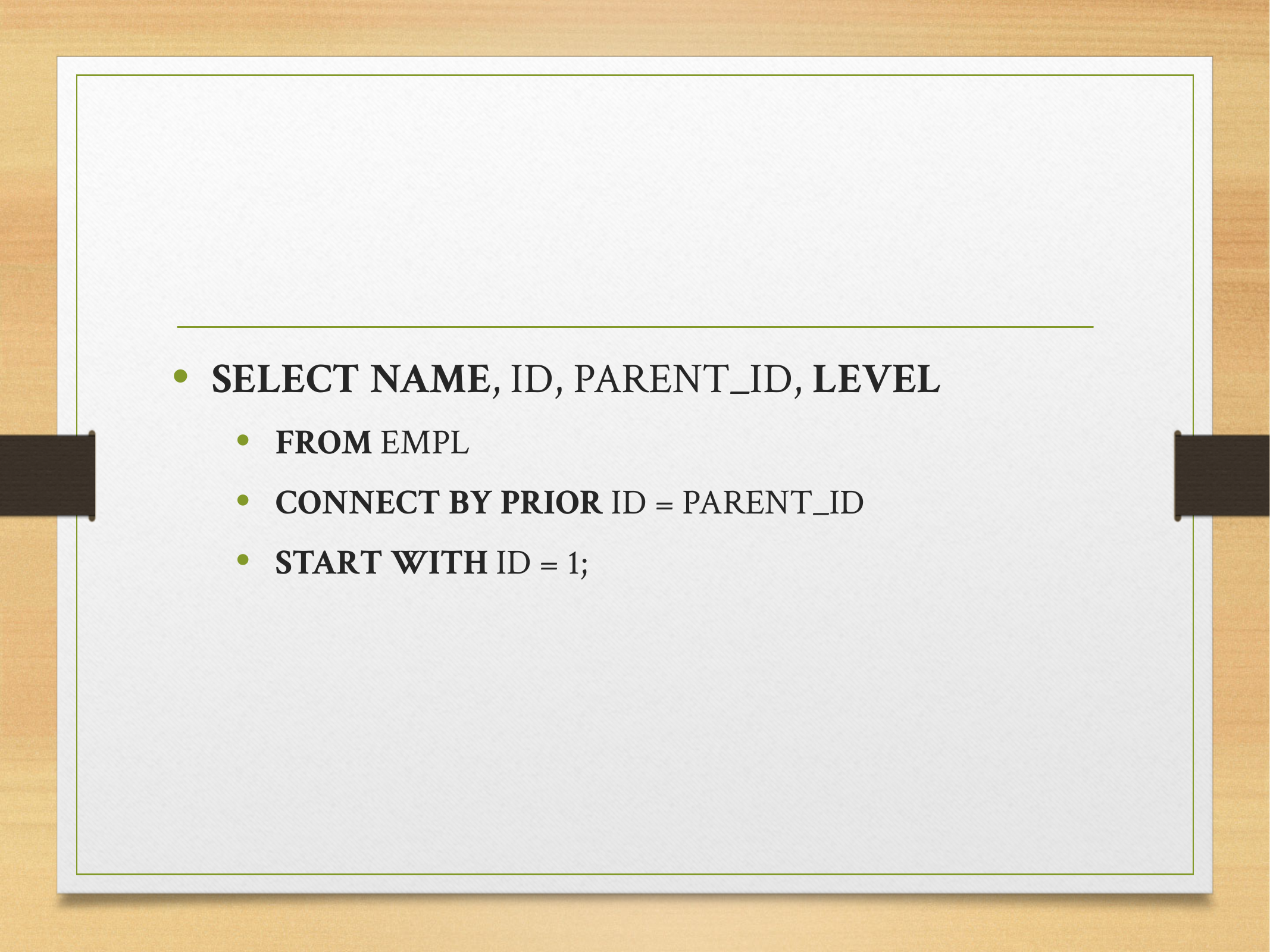

#
SELECT NAME, ID, PARENT_ID, LEVEL
FROM EMPL
CONNECT BY PRIOR ID = PARENT_ID
START WITH ID = 1;